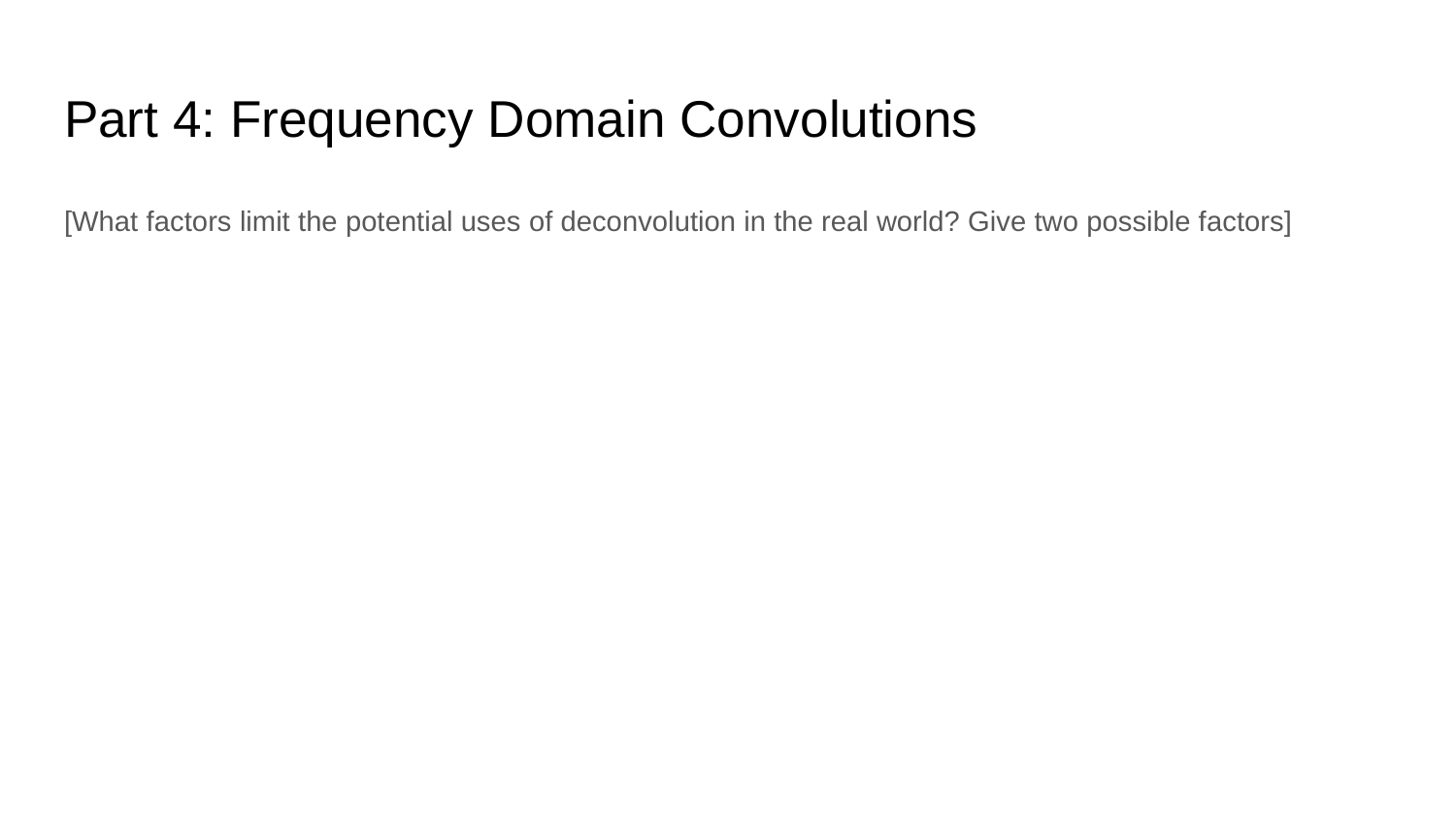

# Part 4: Frequency Domain Convolutions
[What factors limit the potential uses of deconvolution in the real world? Give two possible factors]